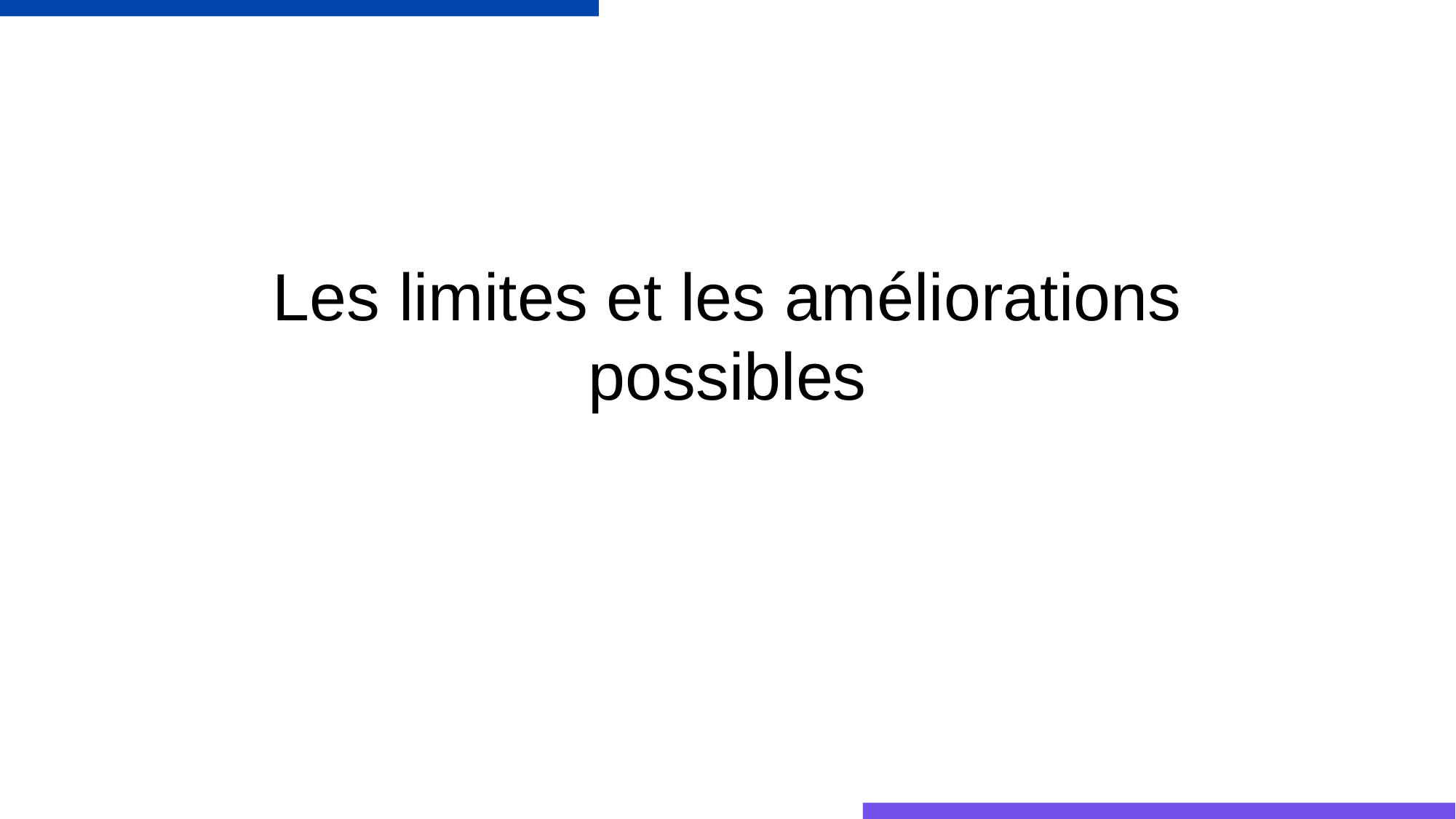

# Les limites et les améliorations possibles